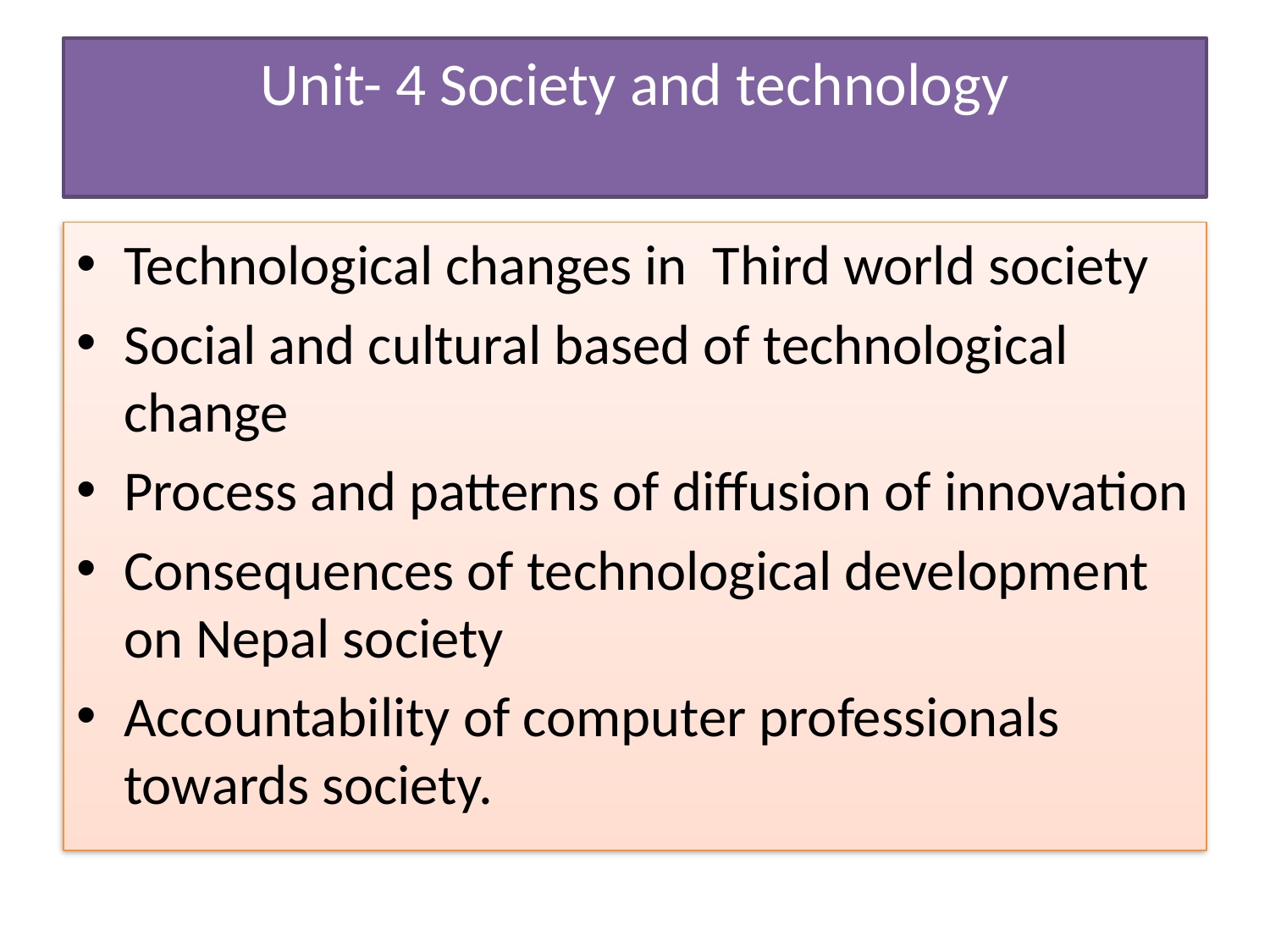

# Unit- 4 Society and technology
Technological changes in  Third world society
Social and cultural based of technological change
Process and patterns of diffusion of innovation
Consequences of technological development on Nepal society
Accountability of computer professionals towards society.